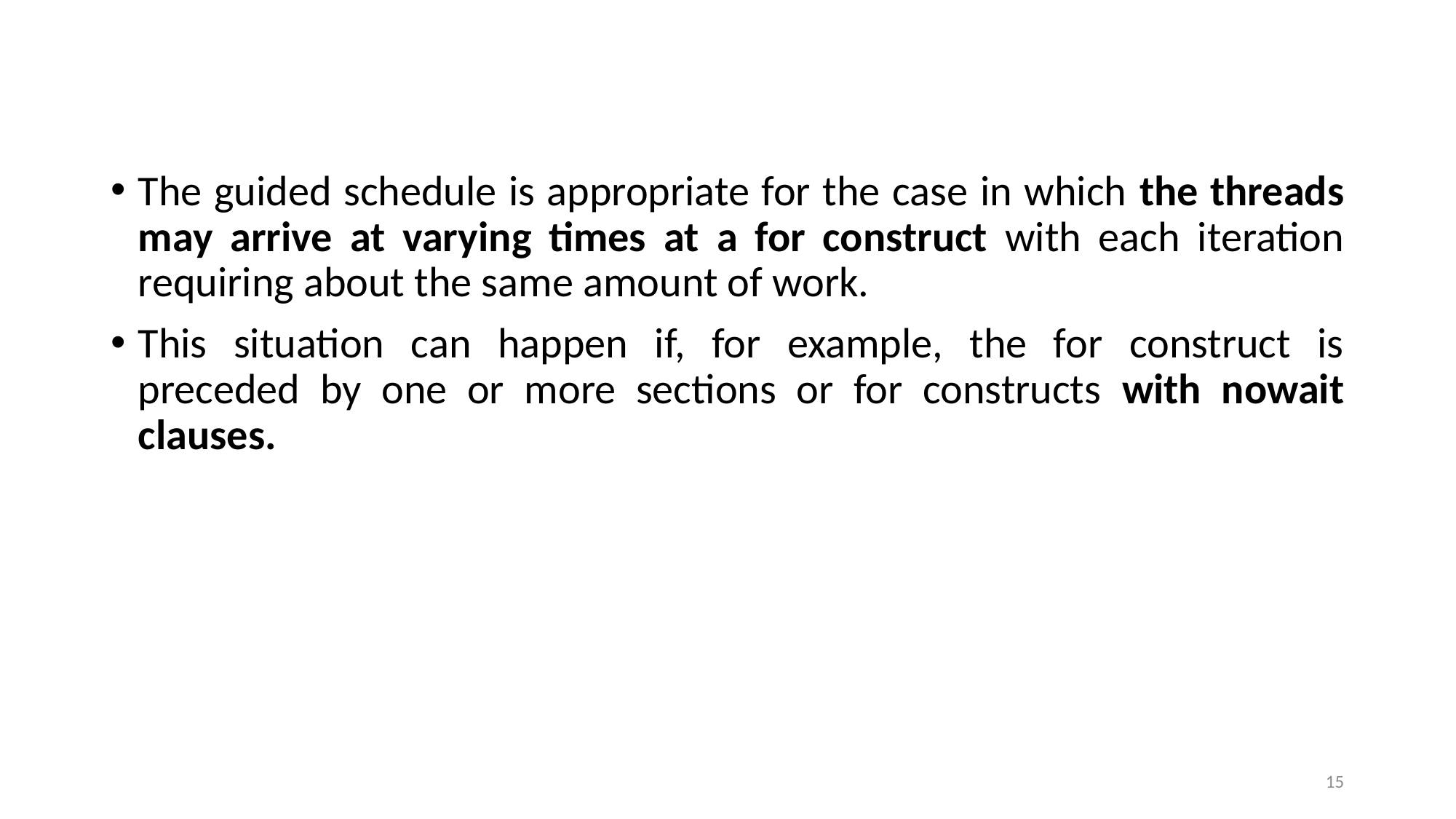

The guided schedule is appropriate for the case in which the threads may arrive at varying times at a for construct with each iteration requiring about the same amount of work.
This situation can happen if, for example, the for construct is preceded by one or more sections or for constructs with nowait clauses.
15